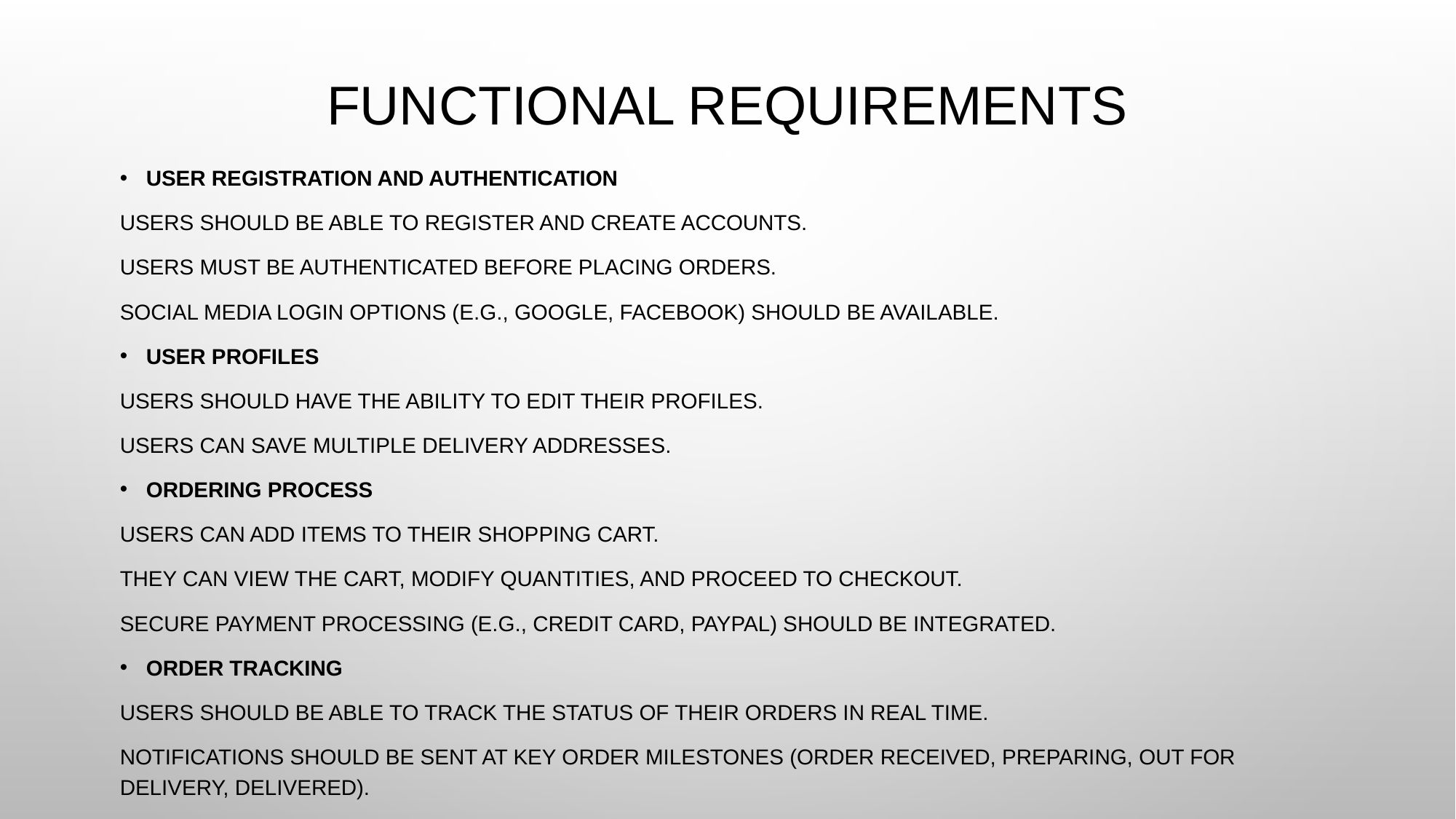

# Functional Requirements
User Registration and Authentication
Users should be able to register and create accounts.
Users must be authenticated before placing orders.
Social media login options (e.g., Google, Facebook) should be available.
User Profiles
Users should have the ability to edit their profiles.
Users can save multiple delivery addresses.
Ordering Process
Users can add items to their shopping cart.
They can view the cart, modify quantities, and proceed to checkout.
Secure payment processing (e.g., credit card, PayPal) should be integrated.
Order Tracking
Users should be able to track the status of their orders in real time.
Notifications should be sent at key order milestones (order received, preparing, out for delivery, delivered).